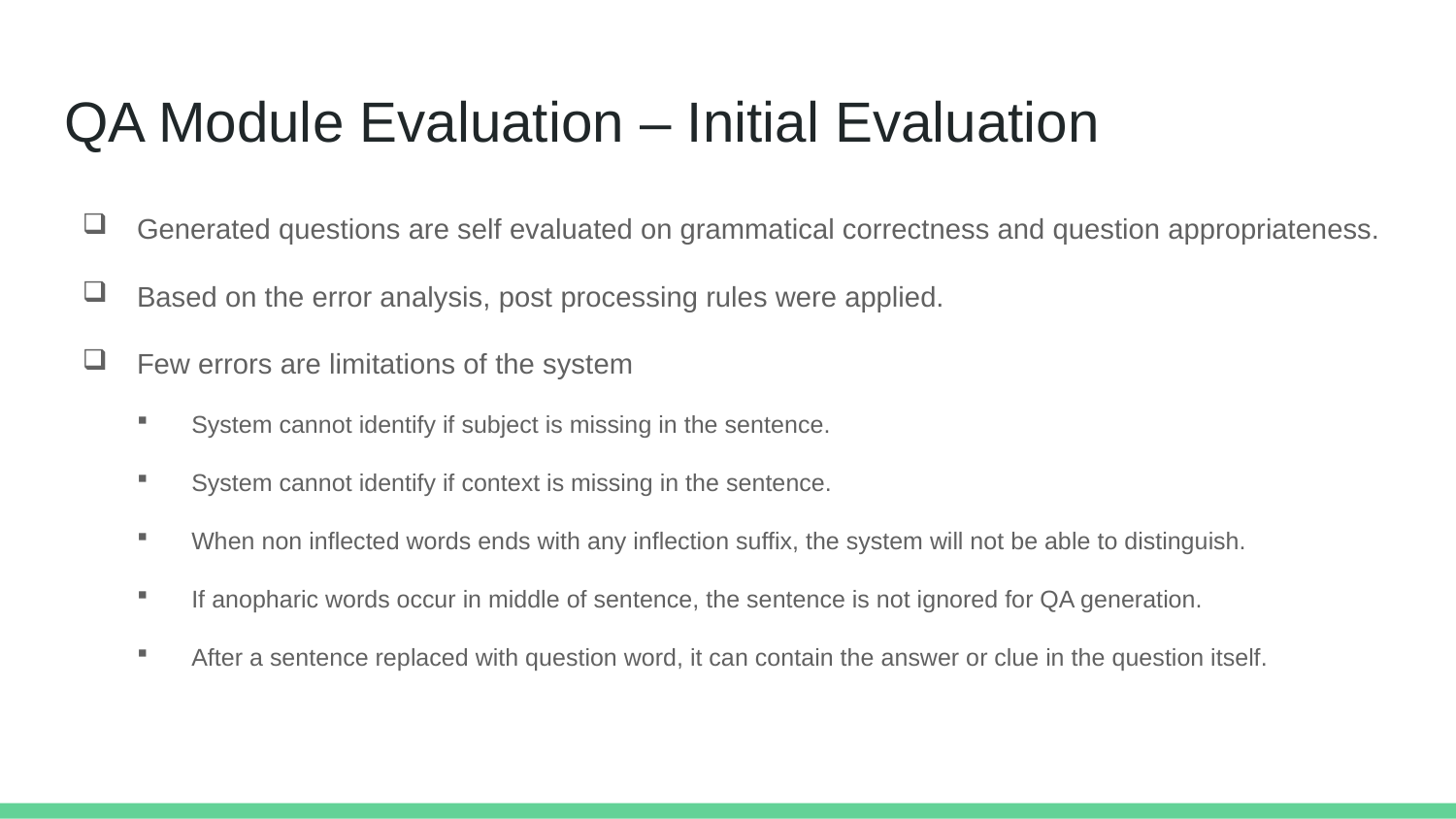

# QA Module Evaluation – Initial Evaluation
Generated questions are self evaluated on grammatical correctness and question appropriateness.
Based on the error analysis, post processing rules were applied.
Few errors are limitations of the system
System cannot identify if subject is missing in the sentence.
System cannot identify if context is missing in the sentence.
When non inflected words ends with any inflection suffix, the system will not be able to distinguish.
If anopharic words occur in middle of sentence, the sentence is not ignored for QA generation.
After a sentence replaced with question word, it can contain the answer or clue in the question itself.